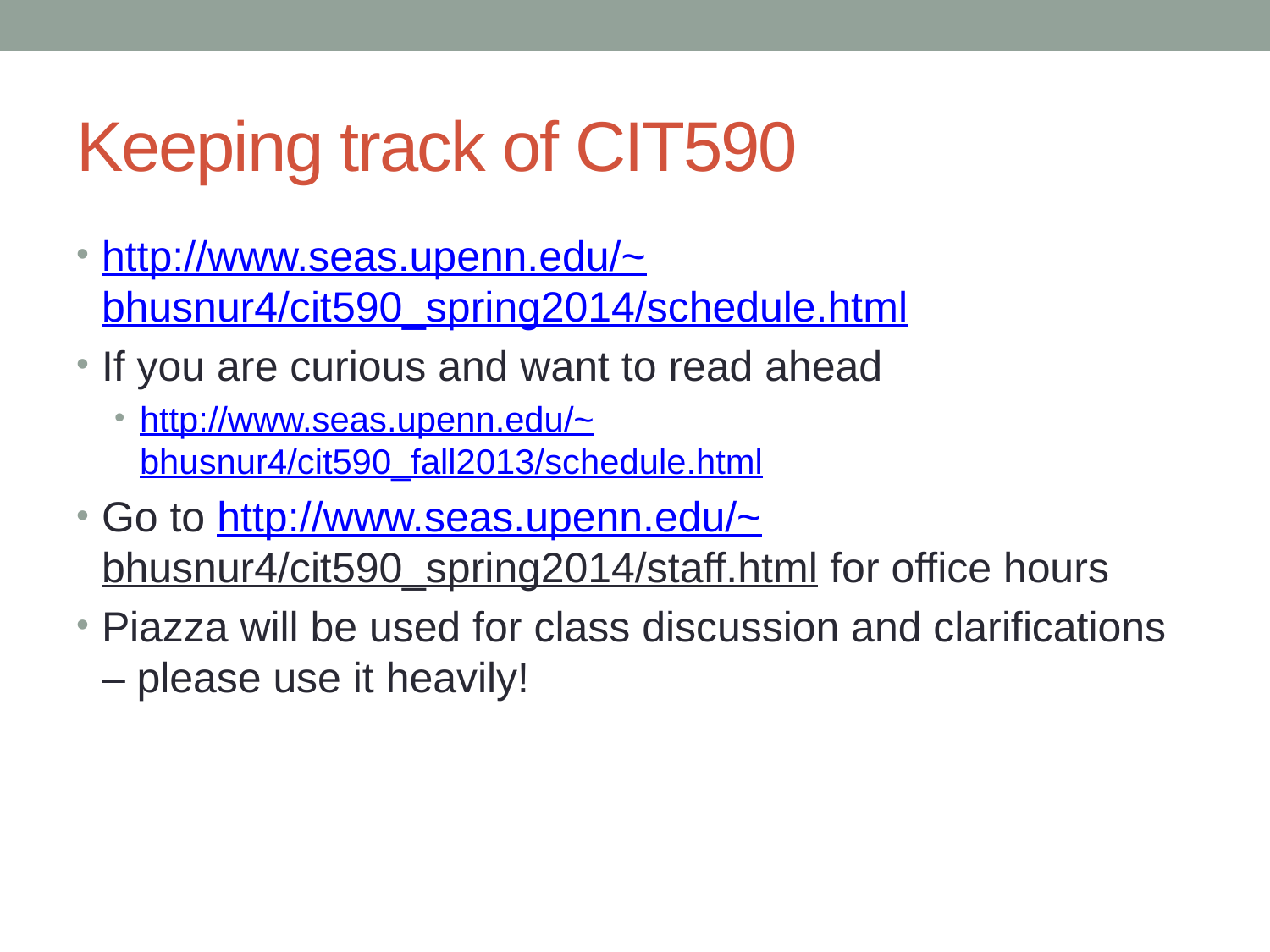

# Keeping track of CIT590
http://www.seas.upenn.edu/~bhusnur4/cit590_spring2014/schedule.html
If you are curious and want to read ahead
http://www.seas.upenn.edu/~bhusnur4/cit590_fall2013/schedule.html
Go to http://www.seas.upenn.edu/~bhusnur4/cit590_spring2014/staff.html for office hours
Piazza will be used for class discussion and clarifications – please use it heavily!